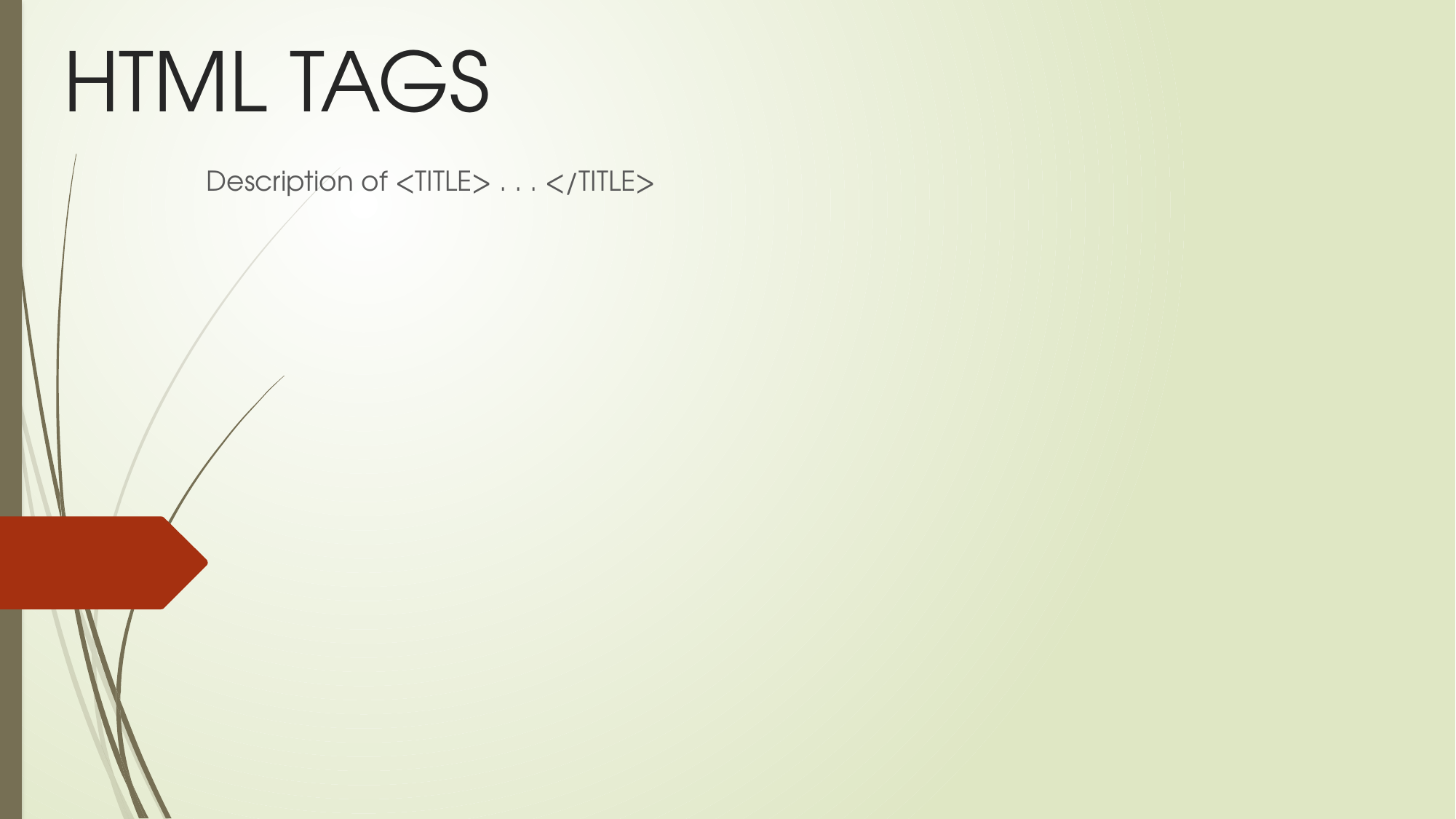

# HTML TAGS
Description of <TITLE> . . . </TITLE>